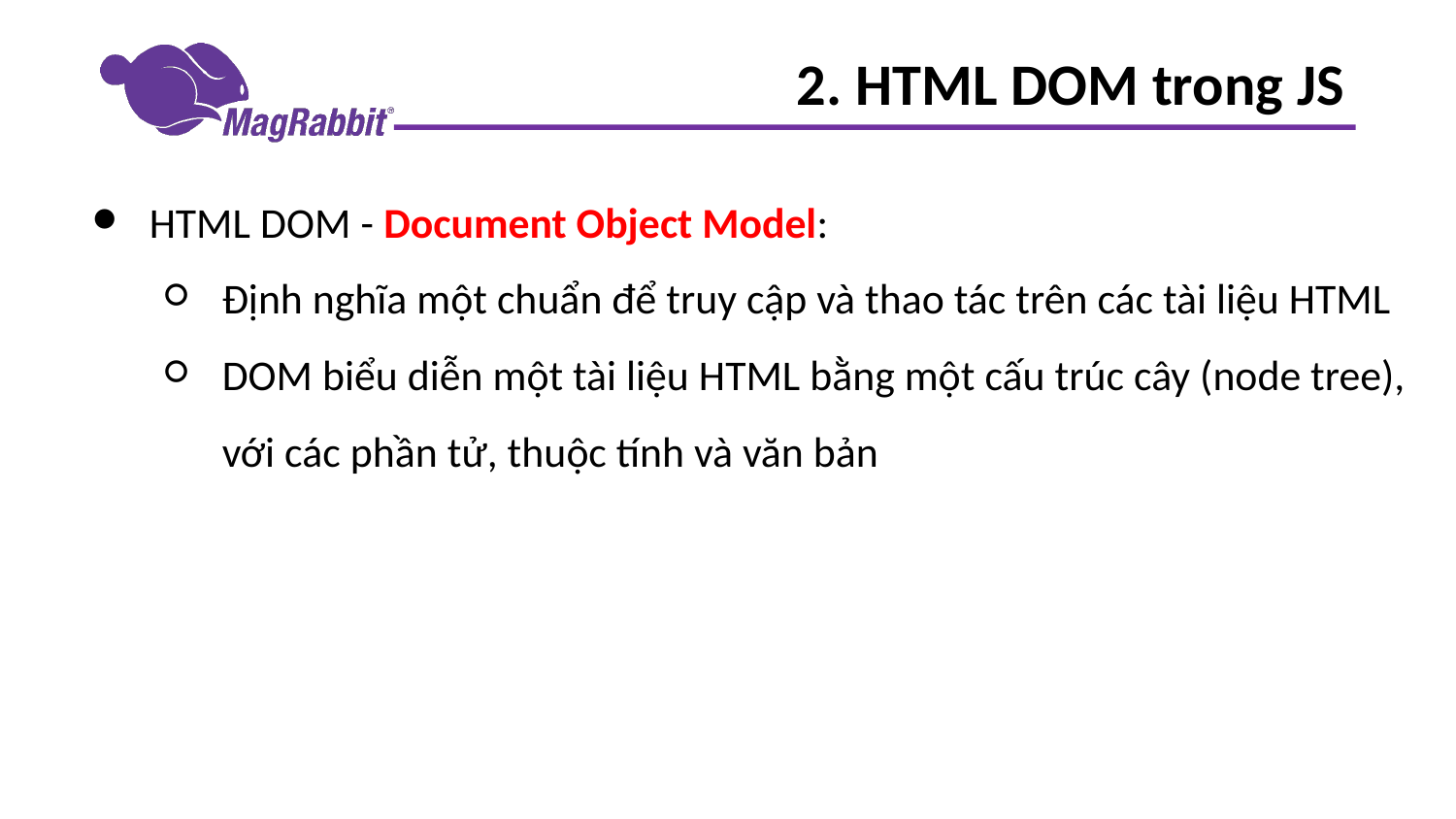

# 2. HTML DOM trong JS
HTML DOM - Document Object Model:
Định nghĩa một chuẩn để truy cập và thao tác trên các tài liệu HTML
DOM biểu diễn một tài liệu HTML bằng một cấu trúc cây (node tree), với các phần tử, thuộc tính và văn bản